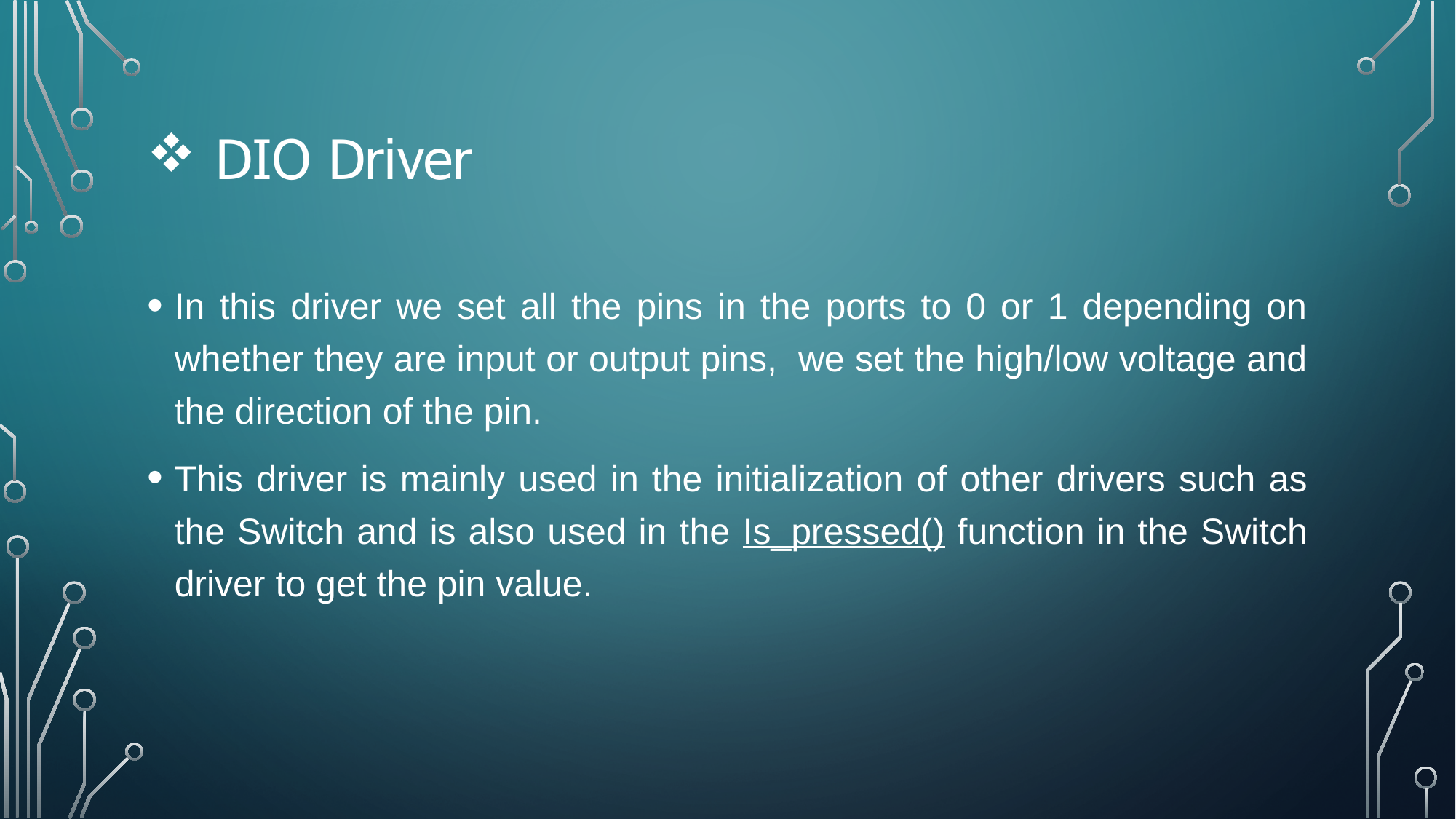

# DIO Driver
In this driver we set all the pins in the ports to 0 or 1 depending on whether they are input or output pins,  we set the high/low voltage and the direction of the pin.
This driver is mainly used in the initialization of other drivers such as the Switch and is also used in the Is_pressed() function in the Switch driver to get the pin value.